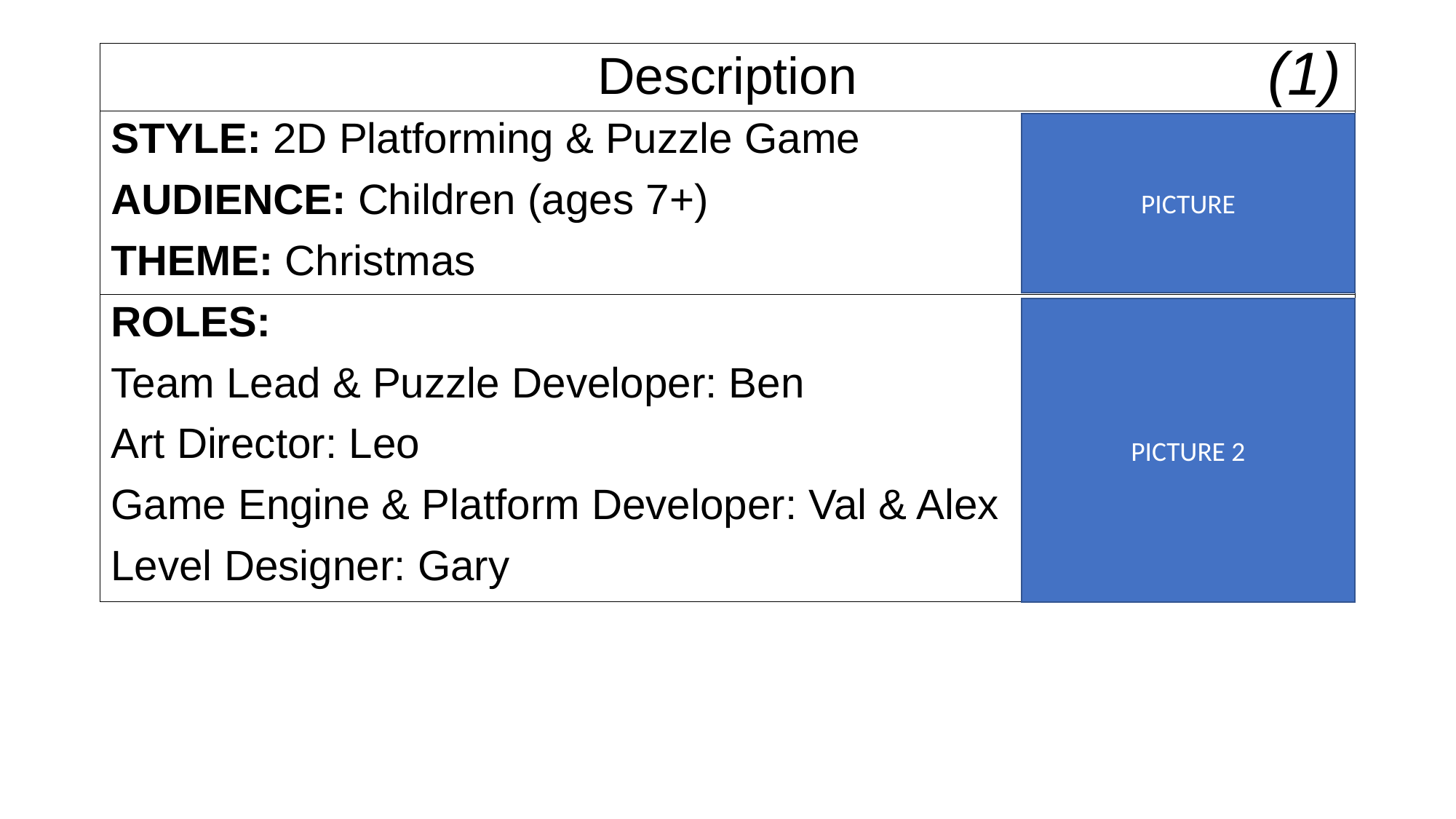

(1)
# Description
STYLE: 2D Platforming & Puzzle Game
AUDIENCE: Children (ages 7+)
THEME: Christmas
PICTURE
ROLES:
Team Lead & Puzzle Developer: Ben
Art Director: Leo
Game Engine & Platform Developer: Val & Alex
Level Designer: Gary
PICTURE 2